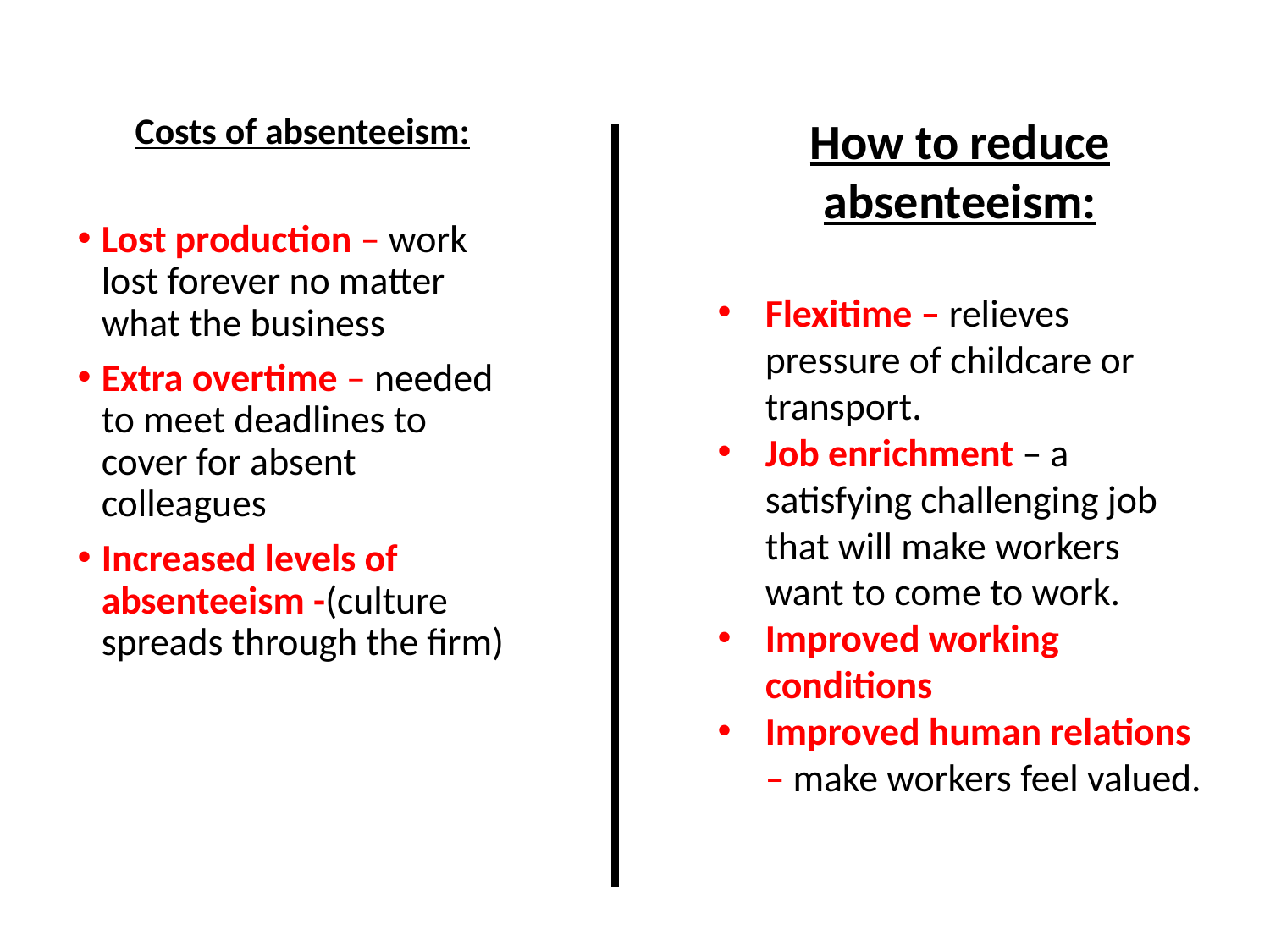

How to reduce absenteeism:

Flexitime – relieves pressure of childcare or transport.
Job enrichment – a satisfying challenging job that will make workers want to come to work.
Improved working conditions
Improved human relations – make workers feel valued.

Costs of absenteeism:

Lost production – work lost forever no matter what the business
Extra overtime – needed to meet deadlines to cover for absent colleagues
Increased levels of absenteeism -(culture spreads through the firm)